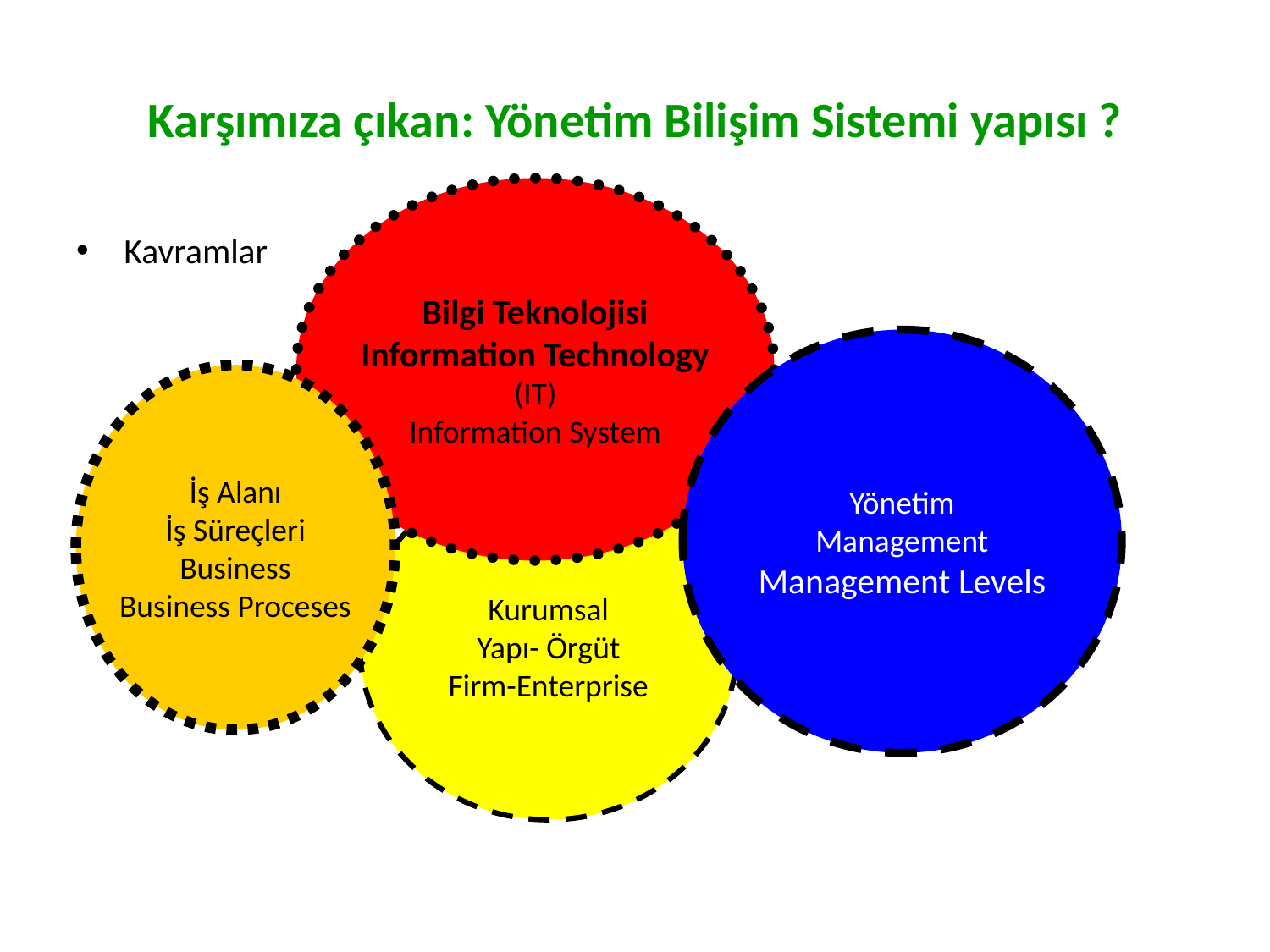

# Karşımıza çıkan: Yönetim Bilişim Sistemi yapısı ?
Bilgi Teknolojisi
Information Technology
(IT)
Information System
Kavramlar
Yönetim
Management
Management Levels
İş Alanı
İş Süreçleri
Business
Business Proceses
Kurumsal
Yapı- Örgüt
Firm-Enterprise